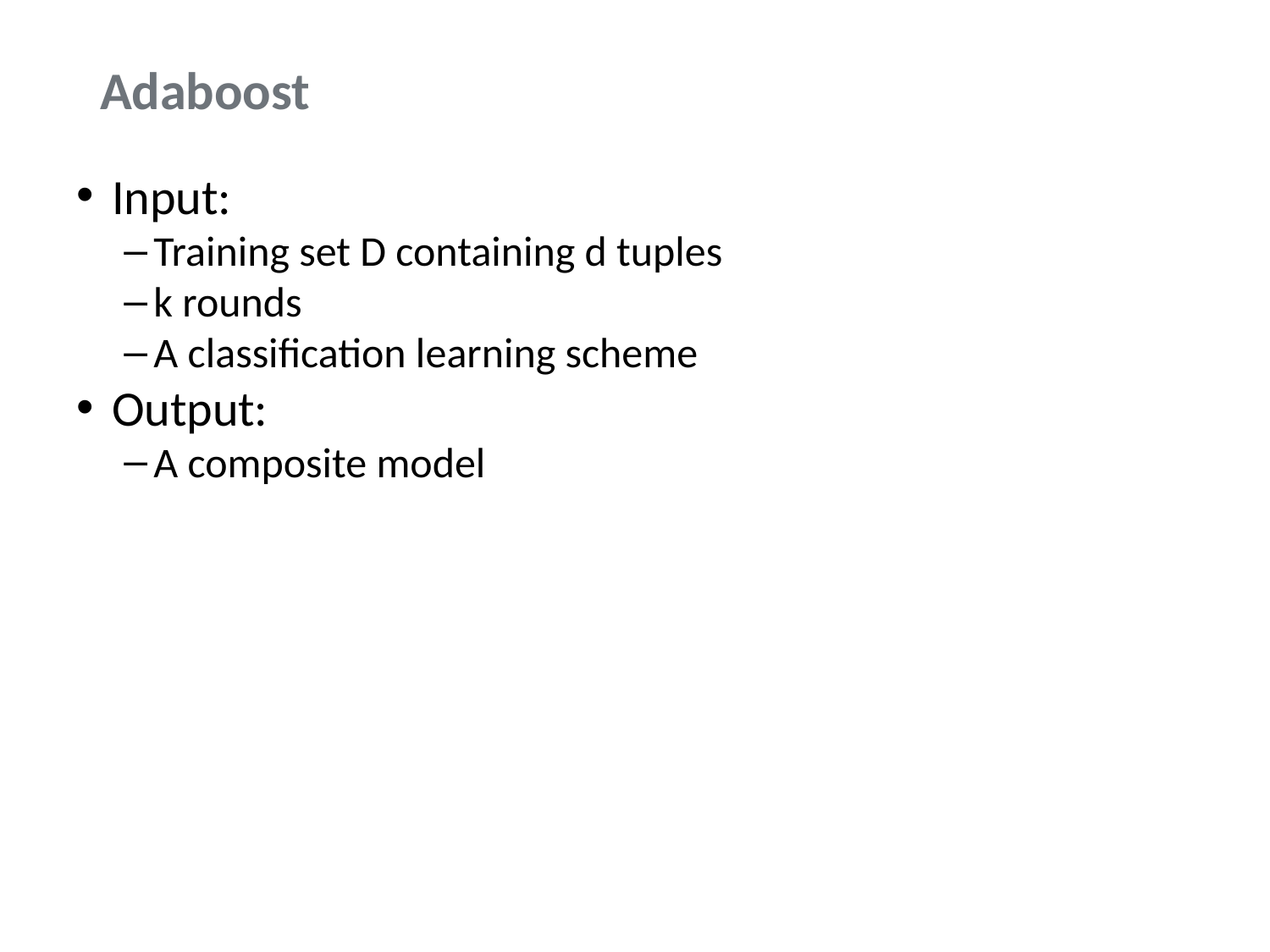

# Adaboost
Input:
Training set D containing d tuples
k rounds
A classification learning scheme
Output:
A composite model